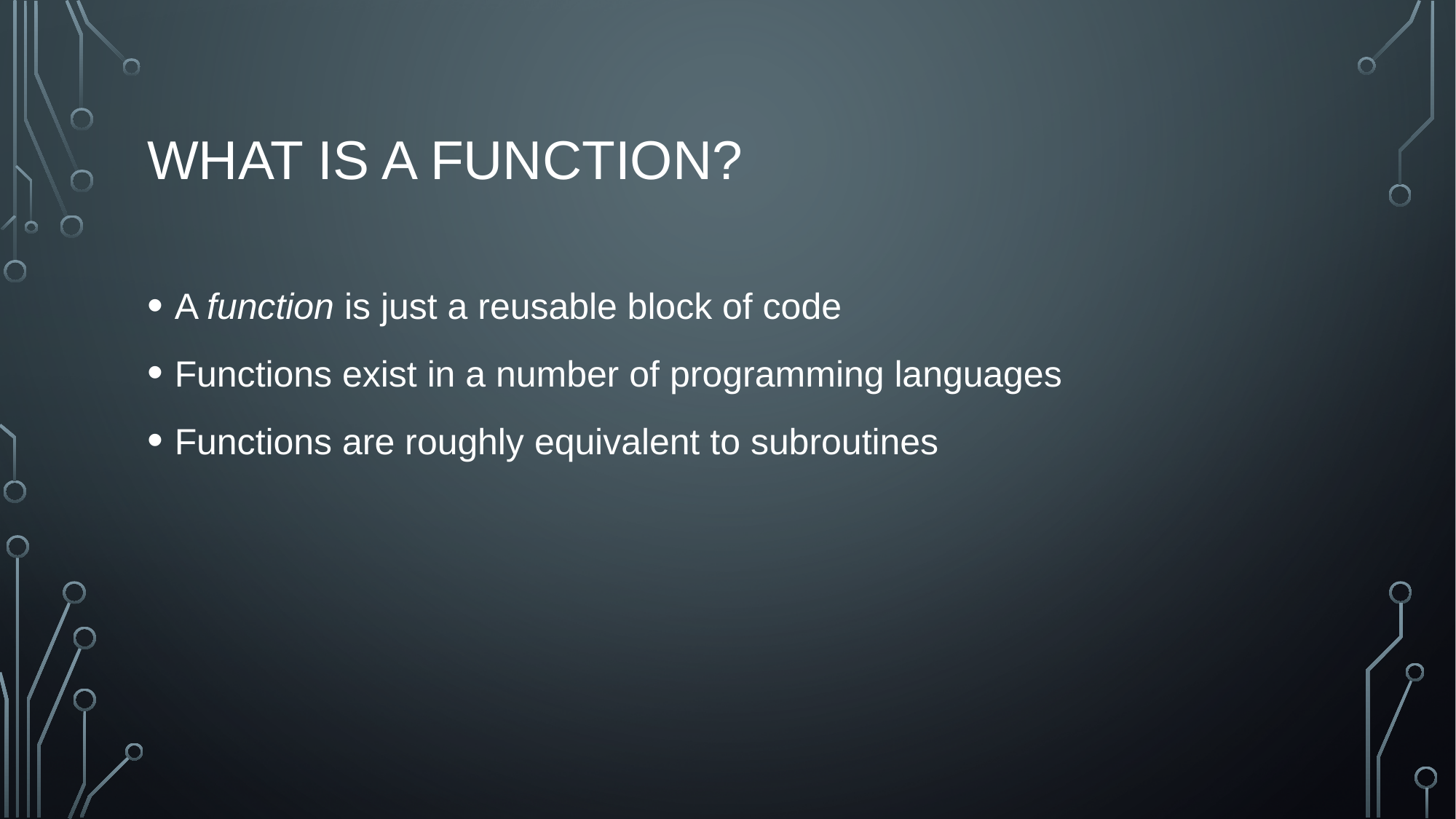

# What is a function?
A function is just a reusable block of code
Functions exist in a number of programming languages
Functions are roughly equivalent to subroutines